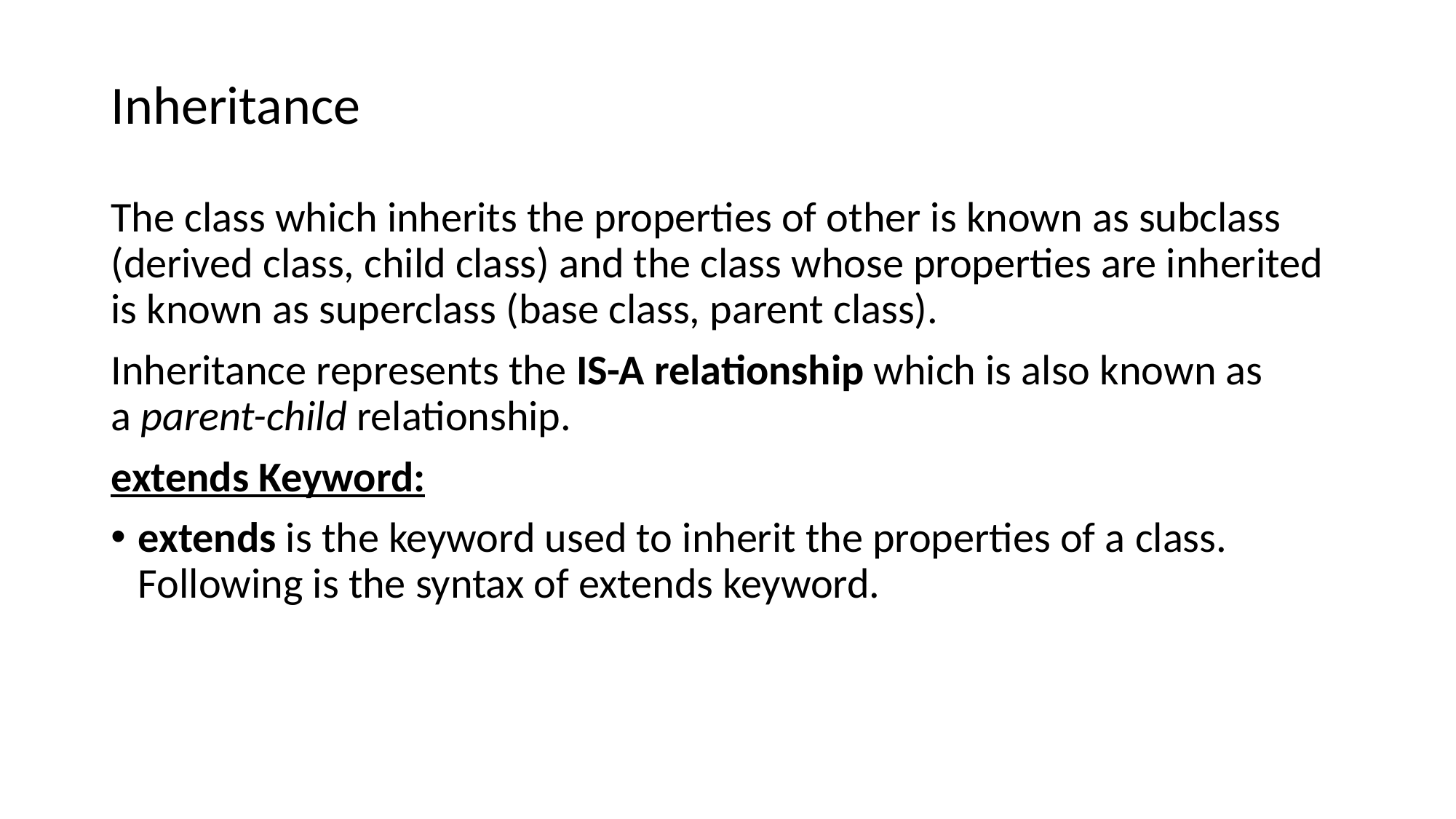

# Inheritance
The class which inherits the properties of other is known as subclass (derived class, child class) and the class whose properties are inherited is known as superclass (base class, parent class).
Inheritance represents the IS-A relationship which is also known as a parent-child relationship.
extends Keyword:
extends is the keyword used to inherit the properties of a class. Following is the syntax of extends keyword.